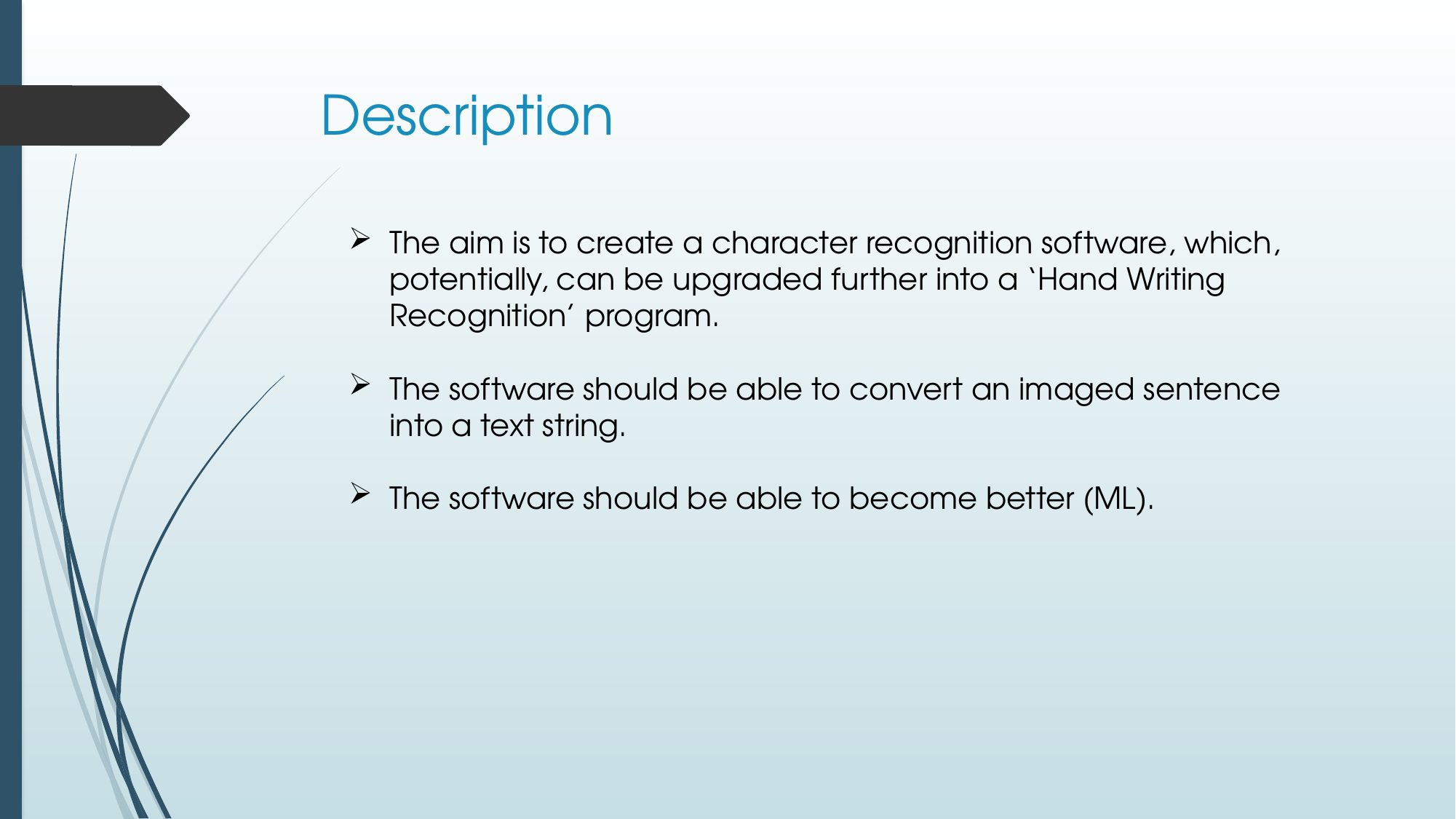

# Description
The aim is to create a character recognition software, which, potentially, can be upgraded further into a ‘Hand Writing Recognition’ program.

The software should be able to convert an imaged sentence into a text string.

The software should be able to become better (ML).